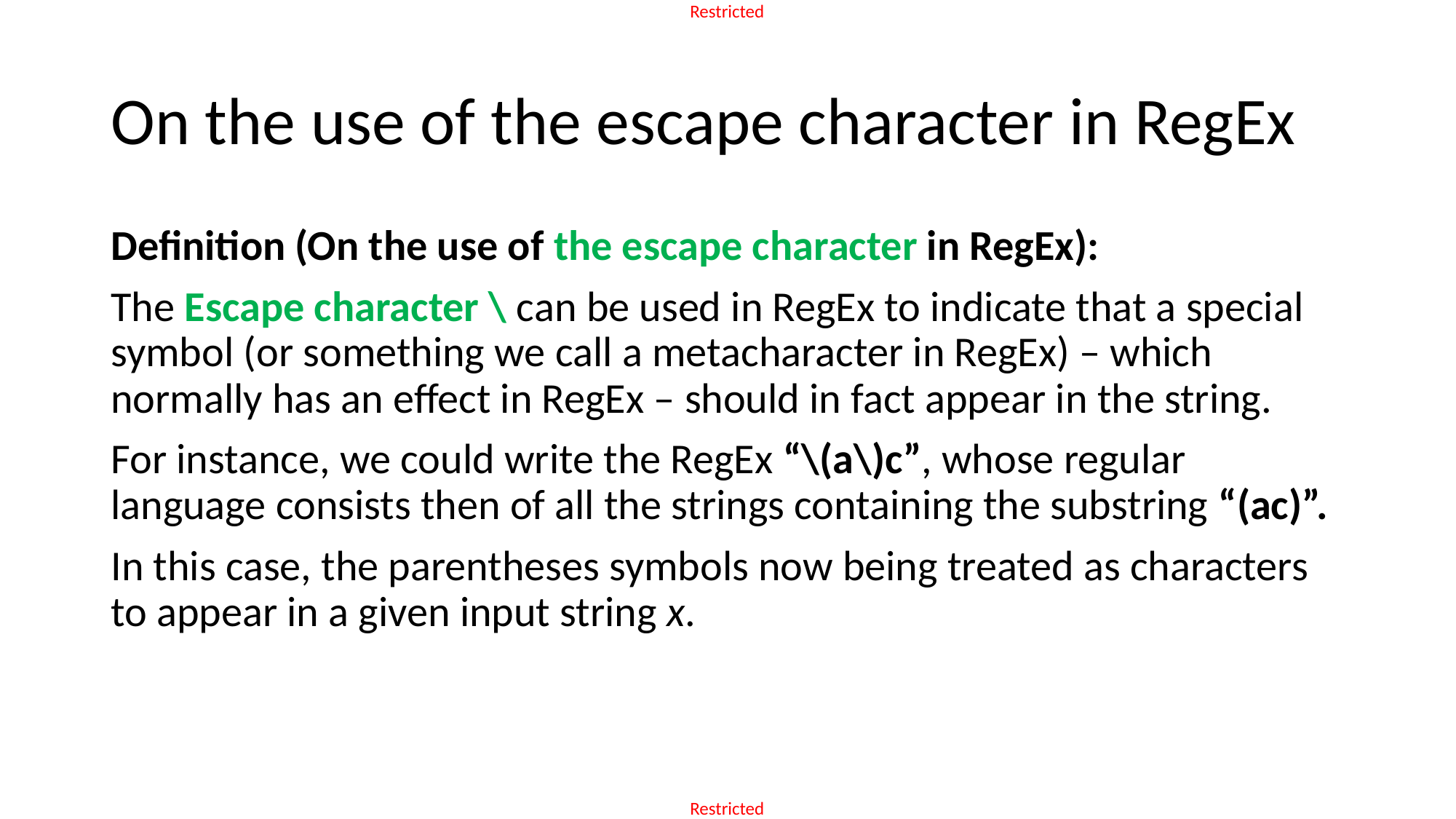

# On the use of the escape character in RegEx
Definition (On the use of the escape character in RegEx):
The Escape character \ can be used in RegEx to indicate that a special symbol (or something we call a metacharacter in RegEx) – which normally has an effect in RegEx – should in fact appear in the string.
For instance, we could write the RegEx “\(a\)c”, whose regular language consists then of all the strings containing the substring “(ac)”.
In this case, the parentheses symbols now being treated as characters to appear in a given input string x.